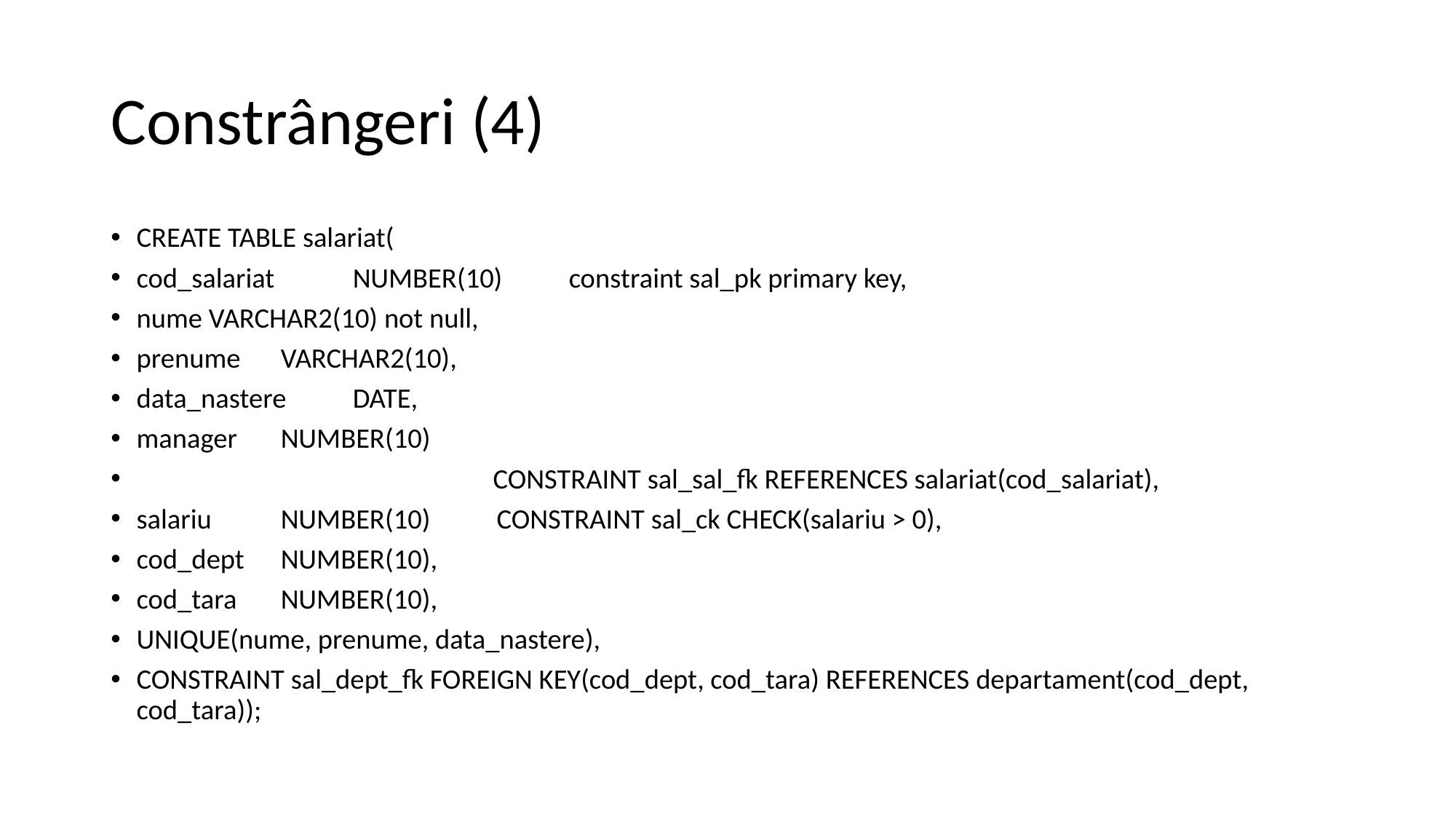

# Constrângeri (4)
create table salariat(
cod_salariat 		number(10)	constraint sal_pk primary key,
nume			varchar2(10) not null,
prenume		varchar2(10),
data_nastere		date,
manager		number(10)
                                                        constraint sal_sal_fk references salariat(cod_salariat),
salariu			number(10)		constraint sal_ck check(salariu > 0),
cod_dept		number(10),
cod_tara		number(10),
unique(nume, prenume, data_nastere),
constraint sal_dept_fk foreign key(cod_dept, cod_tara) references departament(cod_dept, cod_tara));